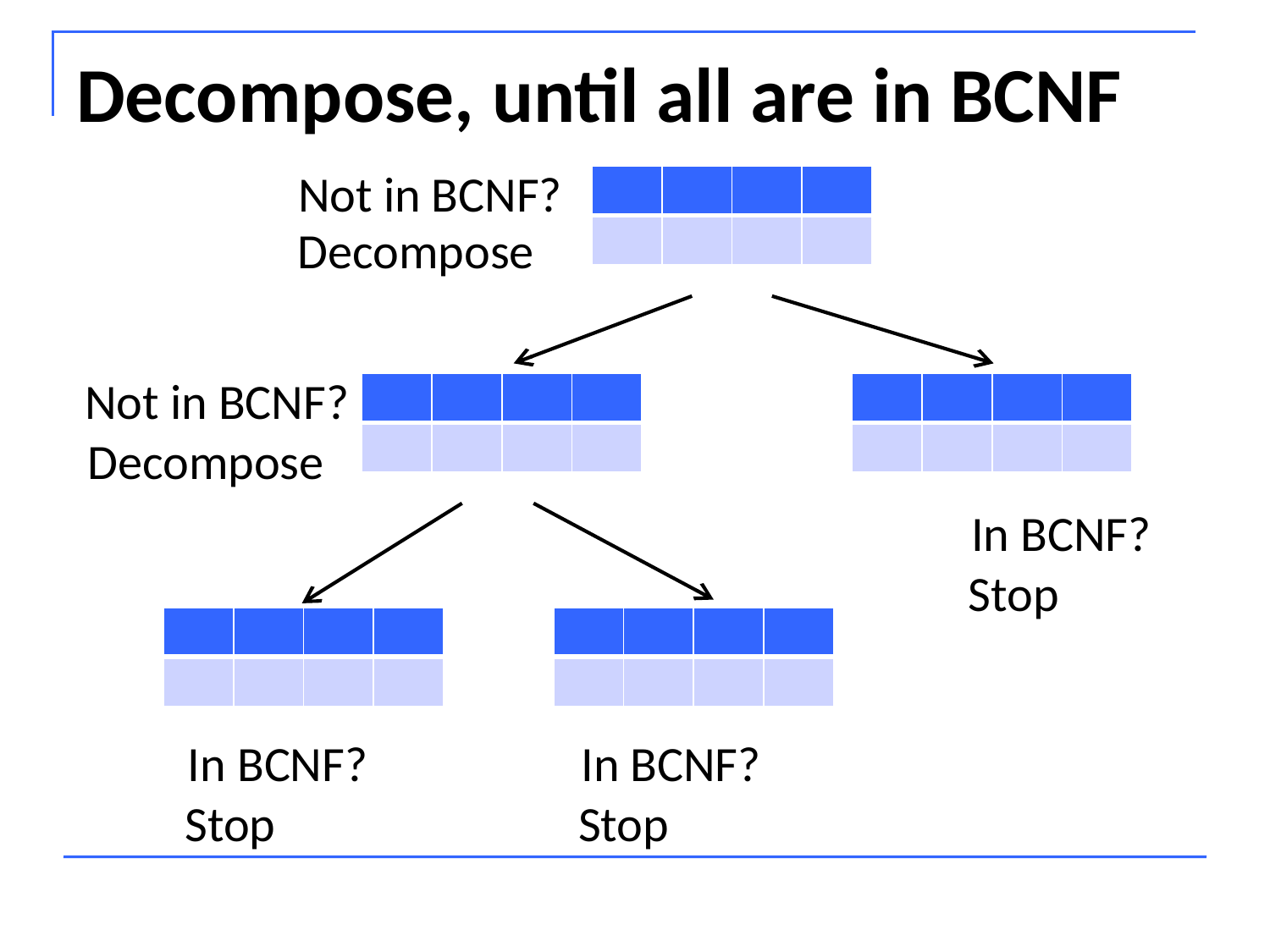

# Decompose, until all are in BCNF
Not in BCNF?
|  |  |  |  |
| --- | --- | --- | --- |
|  |  |  |  |
Decompose
Not in BCNF?
|  |  |  |  |
| --- | --- | --- | --- |
|  |  |  |  |
|  |  |  |  |
| --- | --- | --- | --- |
|  |  |  |  |
Decompose
In BCNF?
Stop
|  |  |  |  |
| --- | --- | --- | --- |
|  |  |  |  |
|  |  |  |  |
| --- | --- | --- | --- |
|  |  |  |  |
In BCNF?
In BCNF?
Stop
Stop